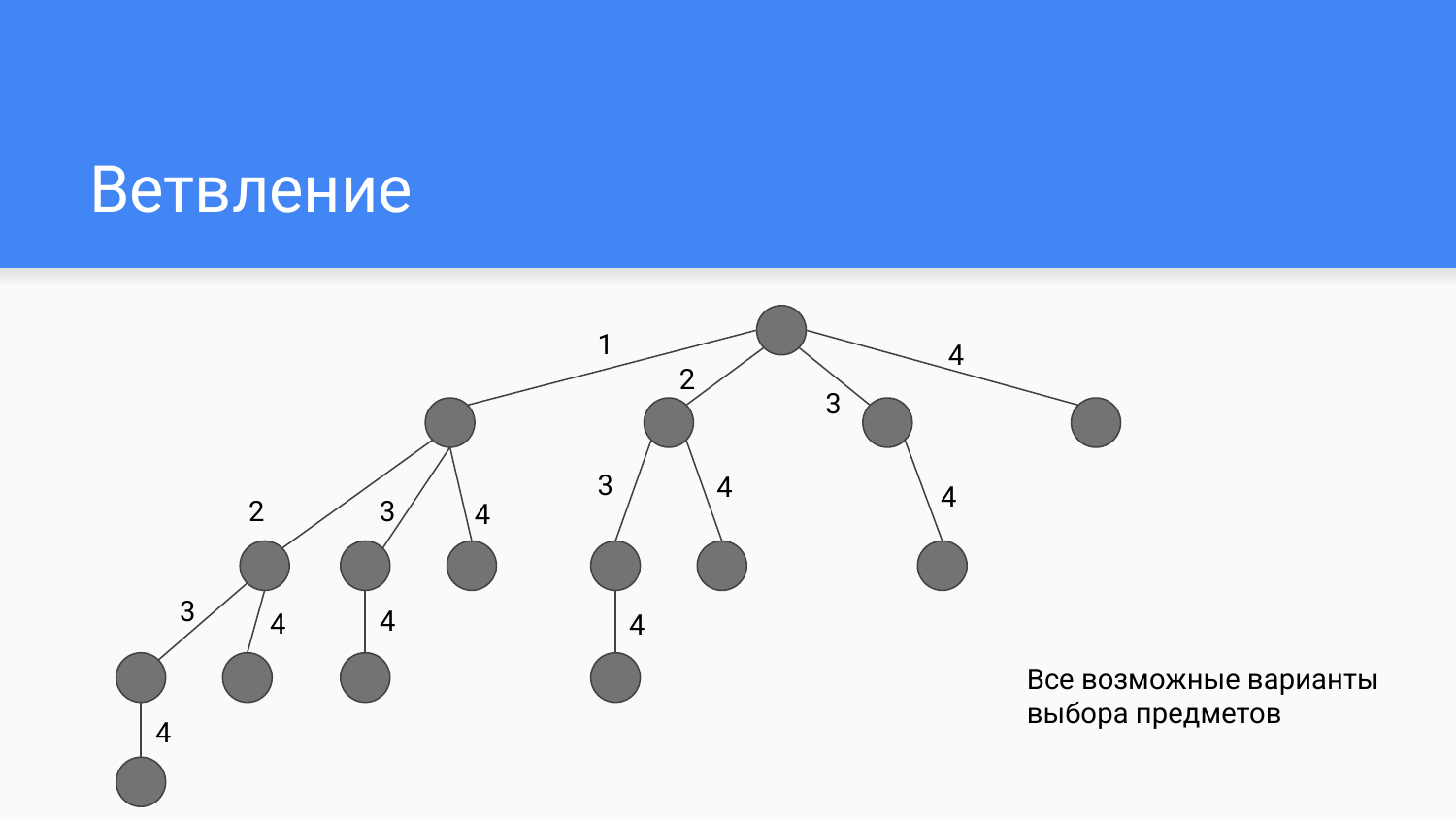

# Ветвление

1
4
2
3

3
4
4
2
3
4

3
4
4
4
Все возможные варианты выбора предметов

4